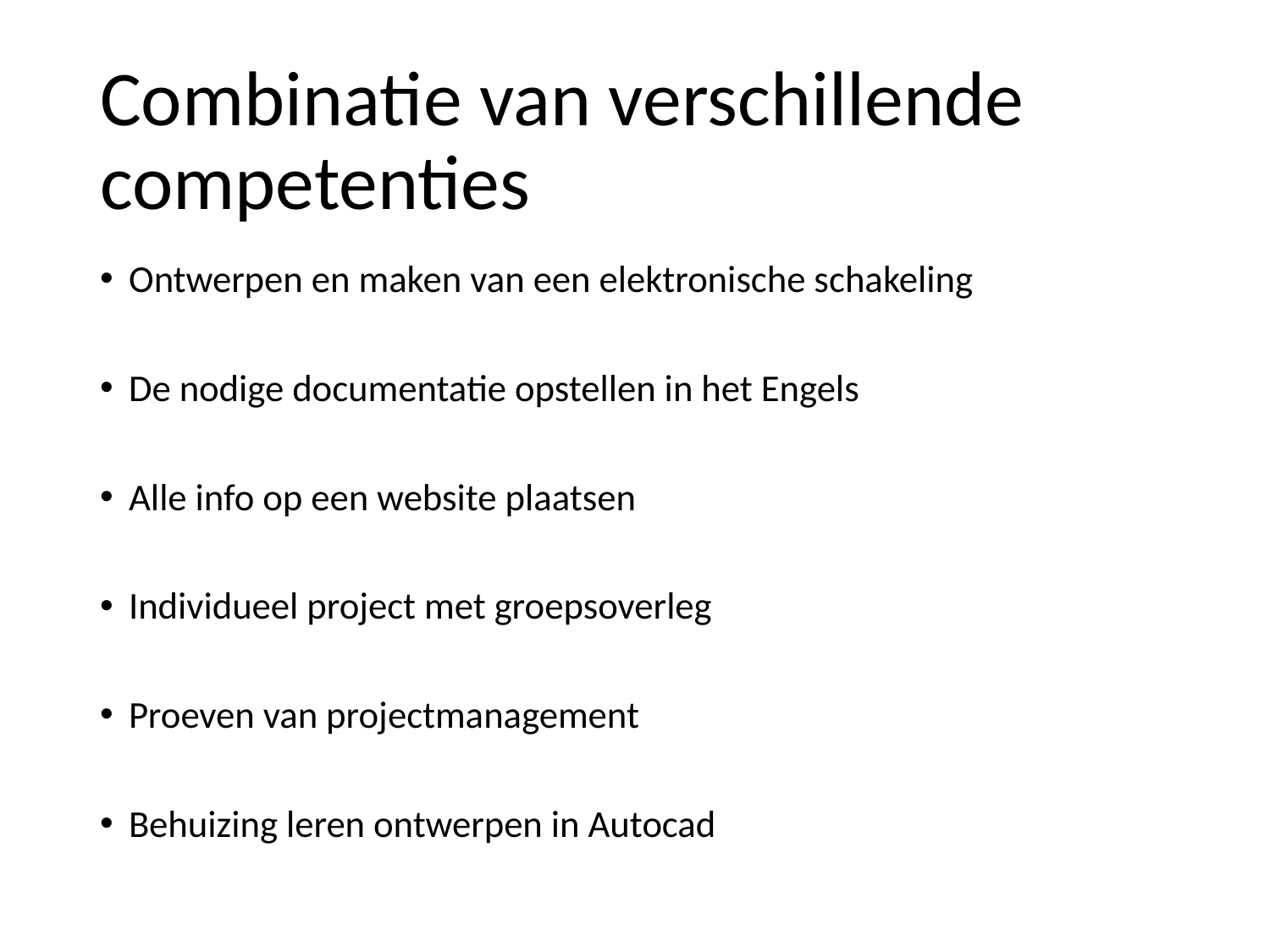

# Combinatie van verschillende competenties
Ontwerpen en maken van een elektronische schakeling

De nodige documentatie opstellen in het Engels

Alle info op een website plaatsen

Individueel project met groepsoverleg

Proeven van projectmanagement

Behuizing leren ontwerpen in Autocad